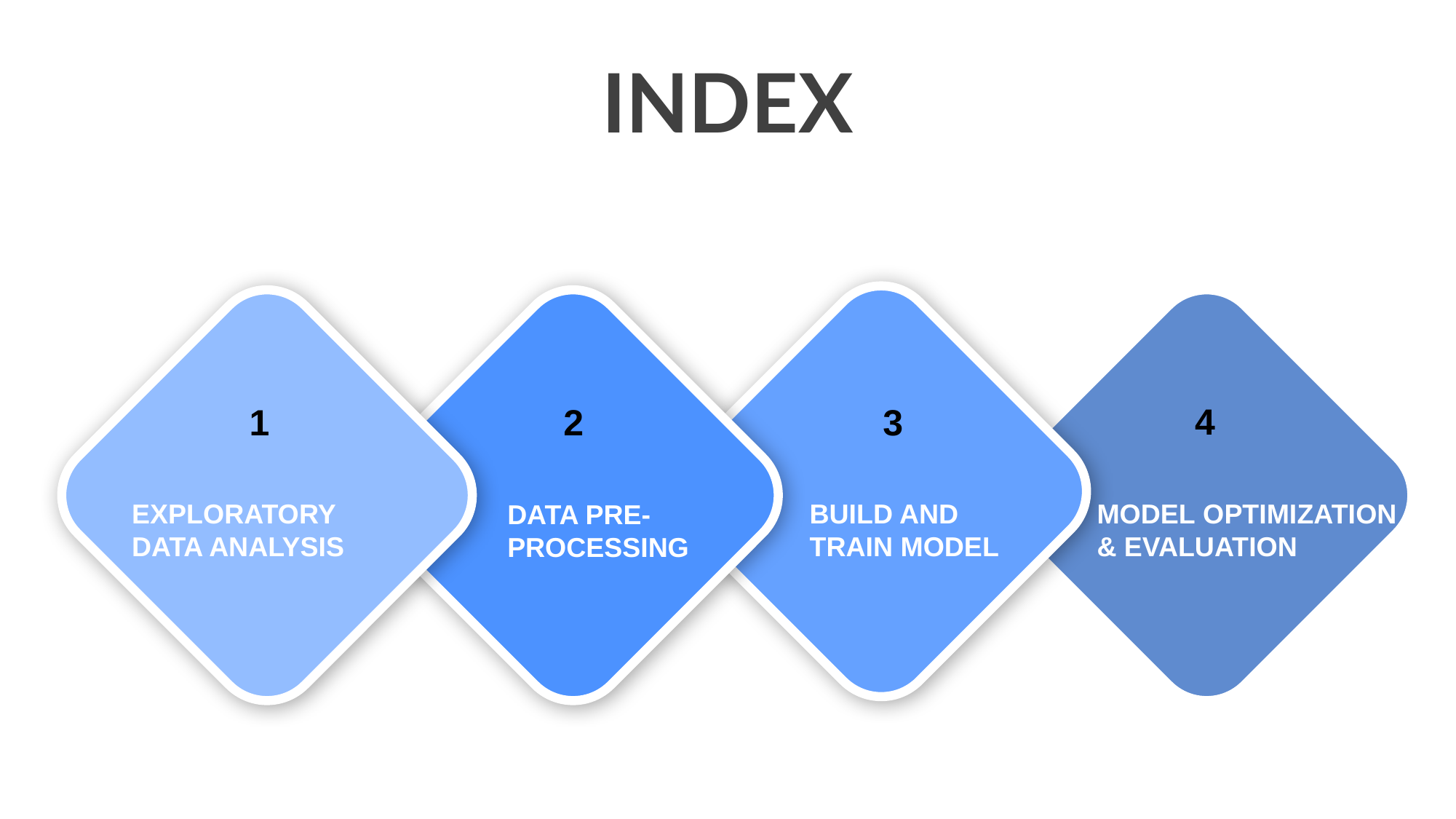

INDEX

4
3
2
1
MODEL OPTIMIZATION & EVALUATION
EXPLORATORY DATA ANALYSIS
BUILD AND TRAIN MODEL
DATA PRE-PROCESSING